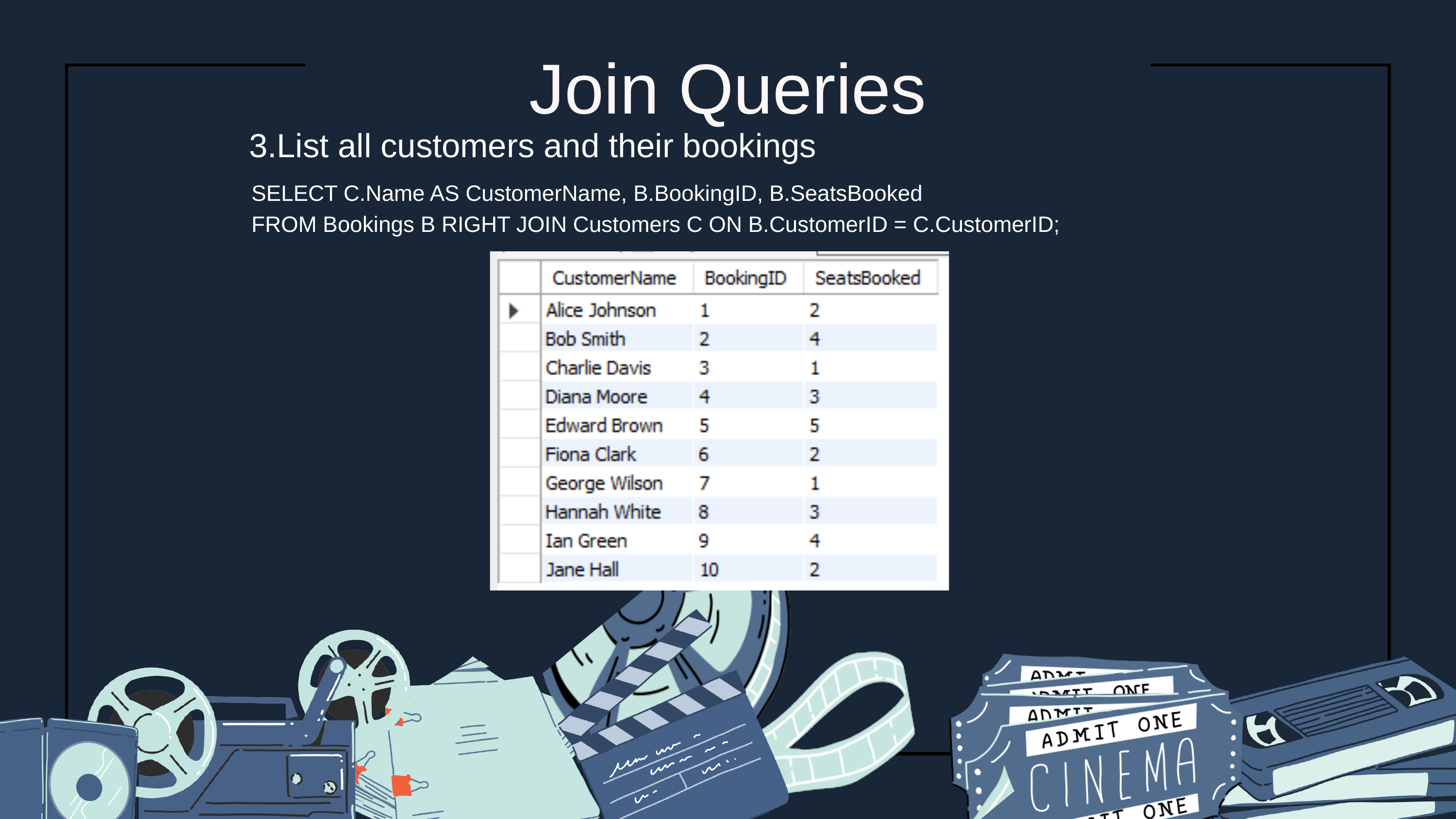

Join Queries

3.List all customers and their bookings
SELECT C.Name AS CustomerName, B.BookingID, B.SeatsBooked
FROM Bookings B RIGHT JOIN Customers C ON B.CustomerID = C.CustomerID;